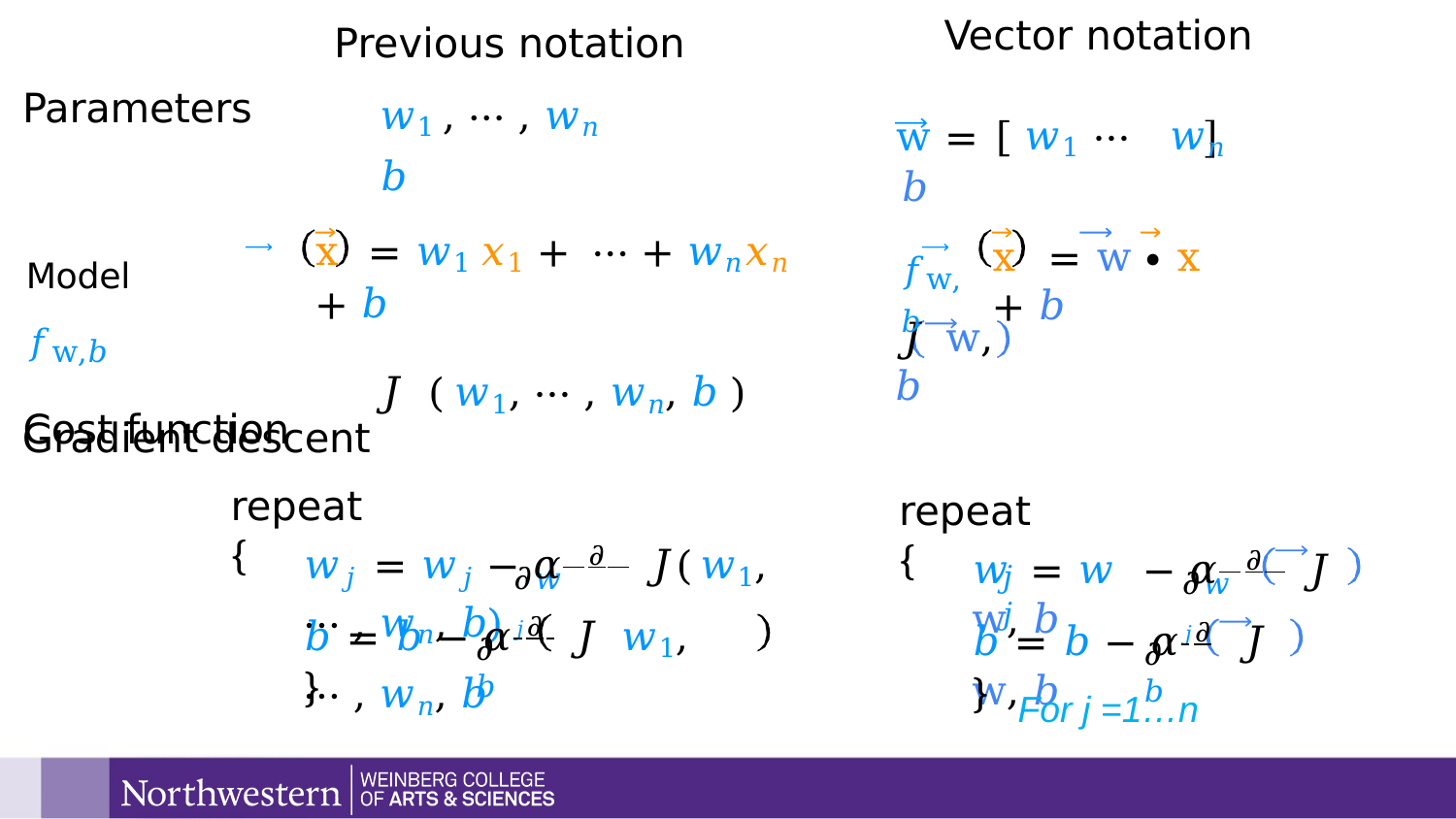

Previous notation
𝑤1 , ⋯ , 𝑤𝑛
𝑏
# Vector notation
Parameters
[ 𝑤1	⋯	𝑤𝑛

x	= w ∙ x + 𝑏
w =
𝑏
𝑓w,𝑏

Model	𝑓w,𝑏
Cost function
x	= 𝑤1 𝑥1 + ⋯ + 𝑤𝑛𝑥𝑛 + 𝑏
𝐽 (𝑤1, ⋯ , 𝑤𝑛, 𝑏 )

𝐽 w, 𝑏

Gradient descent
repeat {
repeat {
𝑤𝑗 = 𝑤𝑗 − 𝛼  𝜕   𝐽(𝑤1, ⋯ , 𝑤𝑛, 𝑏)
𝑤	= 𝑤  − 𝛼  𝜕   𝐽 w, 𝑏

𝑗	𝑗
𝜕𝑤𝑗
𝜕𝑤𝑗
𝑏 = 𝑏 − 𝛼 𝜕  𝐽 𝑤1, ⋯ , 𝑤𝑛, 𝑏
𝑏 = 𝑏 − 𝛼 𝜕 𝐽 w, 𝑏

𝜕𝑏
𝜕𝑏
}
}
For j =1…n